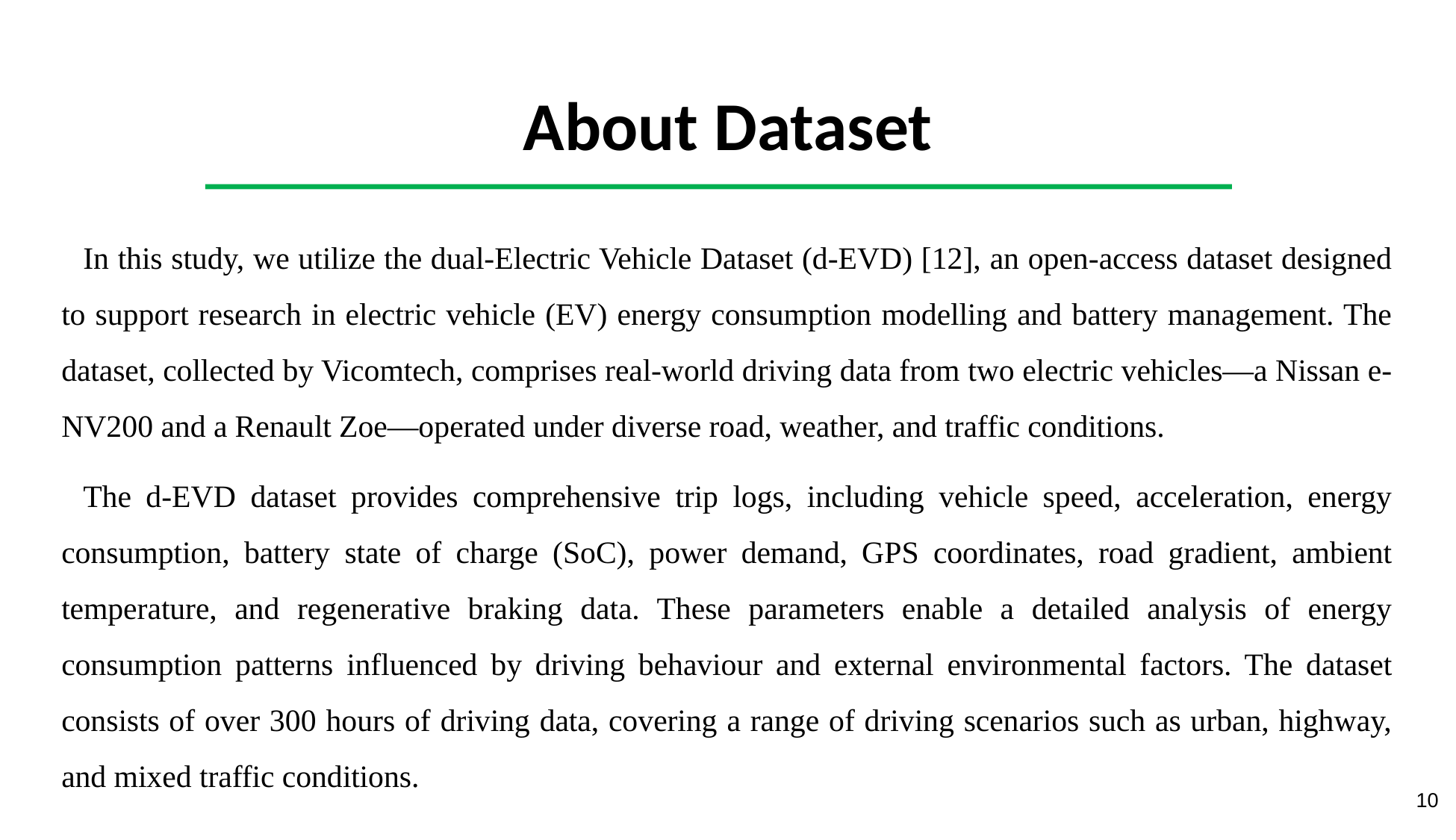

About Dataset

In this study, we utilize the dual-Electric Vehicle Dataset (d-EVD) [12], an open-access dataset designed to support research in electric vehicle (EV) energy consumption modelling and battery management. The dataset, collected by Vicomtech, comprises real-world driving data from two electric vehicles—a Nissan e-NV200 and a Renault Zoe—operated under diverse road, weather, and traffic conditions.
The d-EVD dataset provides comprehensive trip logs, including vehicle speed, acceleration, energy consumption, battery state of charge (SoC), power demand, GPS coordinates, road gradient, ambient temperature, and regenerative braking data. These parameters enable a detailed analysis of energy consumption patterns influenced by driving behaviour and external environmental factors. The dataset consists of over 300 hours of driving data, covering a range of driving scenarios such as urban, highway, and mixed traffic conditions.

10